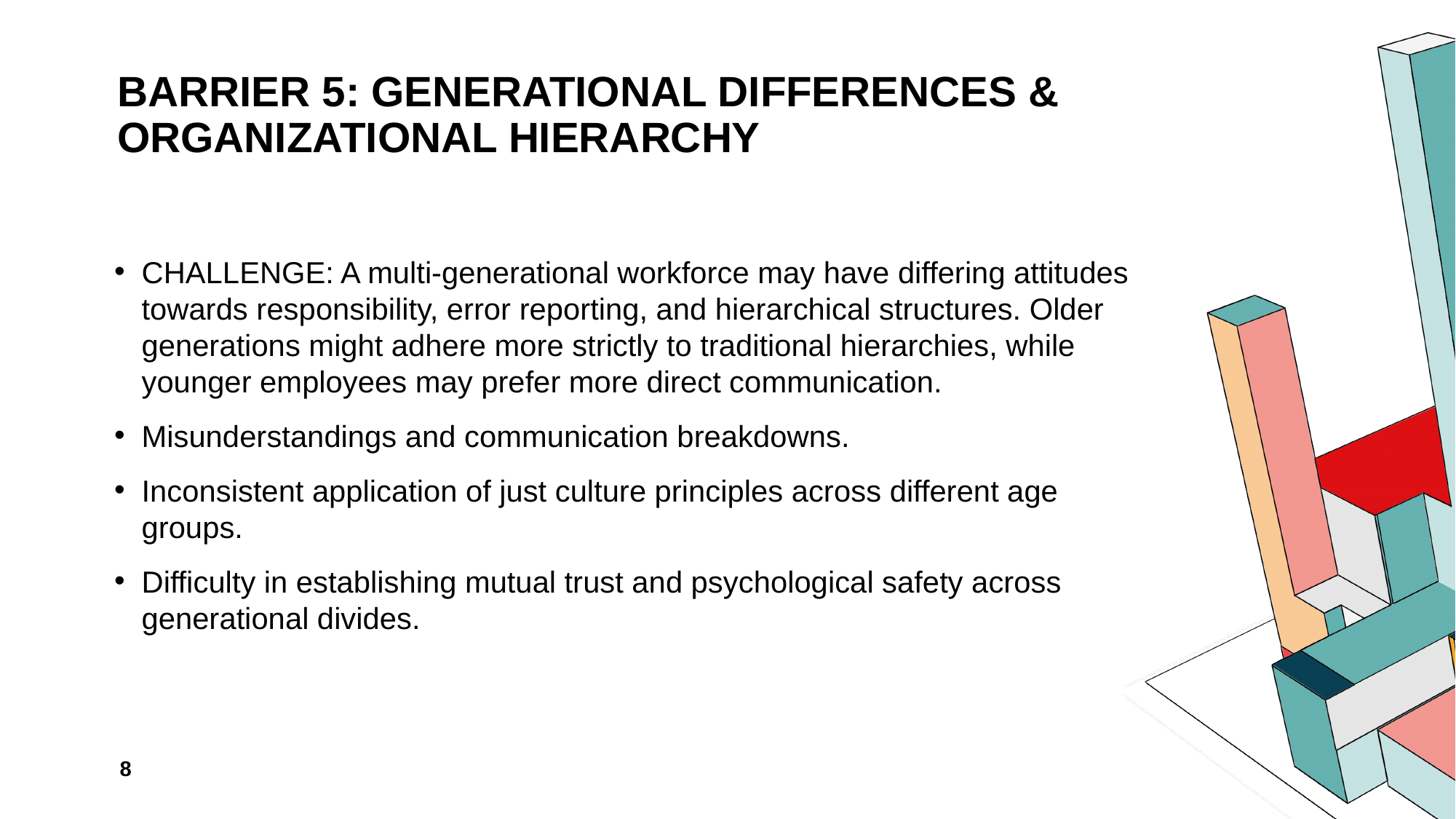

# Barrier 5: Generational Differences & Organizational Hierarchy
CHALLENGE: A multi-generational workforce may have differing attitudes towards responsibility, error reporting, and hierarchical structures. Older generations might adhere more strictly to traditional hierarchies, while younger employees may prefer more direct communication.
Misunderstandings and communication breakdowns.
Inconsistent application of just culture principles across different age groups.
Difficulty in establishing mutual trust and psychological safety across generational divides.
8